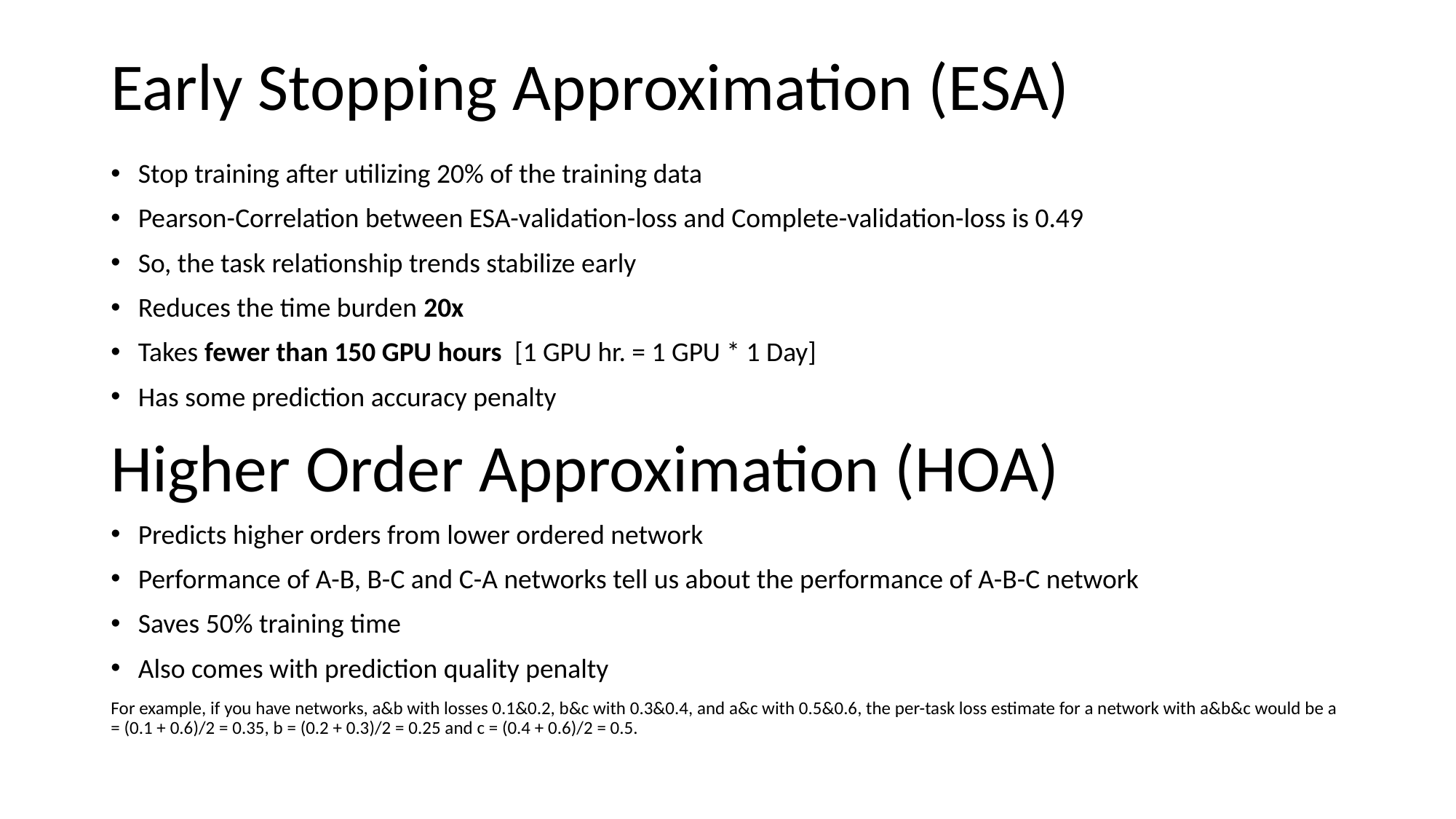

# Early Stopping Approximation (ESA)
Stop training after utilizing 20% of the training data
Pearson-Correlation between ESA-validation-loss and Complete-validation-loss is 0.49
So, the task relationship trends stabilize early
Reduces the time burden 20x
Takes fewer than 150 GPU hours  [1 GPU hr. = 1 GPU * 1 Day]
Has some prediction accuracy penalty

Higher Order Approximation (HOA)
Predicts higher orders from lower ordered network
Performance of A-B, B-C and C-A networks tell us about the performance of A-B-C network
Saves 50% training time
Also comes with prediction quality penalty
For example, if you have networks, a&b with losses 0.1&0.2, b&c with 0.3&0.4, and a&c with 0.5&0.6, the per-task loss estimate for a network with a&b&c would be a = (0.1 + 0.6)/2 = 0.35, b = (0.2 + 0.3)/2 = 0.25 and c = (0.4 + 0.6)/2 = 0.5.